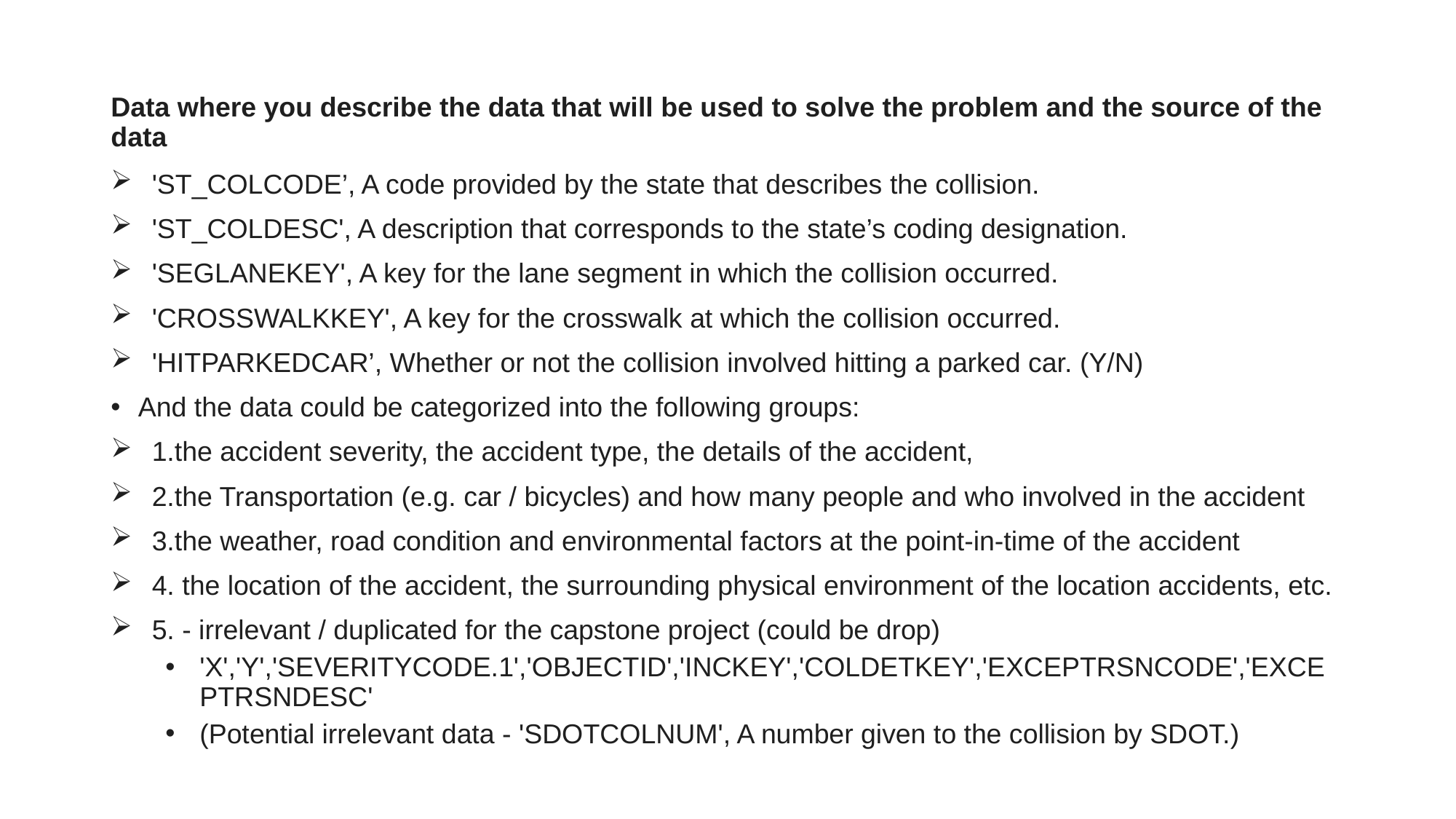

# Data where you describe the data that will be used to solve the problem and the source of the data
'ST_COLCODE’, A code provided by the state that describes the collision.
'ST_COLDESC', A description that corresponds to the state’s coding designation.
'SEGLANEKEY', A key for the lane segment in which the collision occurred.
'CROSSWALKKEY', A key for the crosswalk at which the collision occurred.
'HITPARKEDCAR’, Whether or not the collision involved hitting a parked car. (Y/N)
And the data could be categorized into the following groups:
1.the accident severity, the accident type, the details of the accident,
2.the Transportation (e.g. car / bicycles) and how many people and who involved in the accident
3.the weather, road condition and environmental factors at the point-in-time of the accident
4. the location of the accident, the surrounding physical environment of the location accidents, etc.
5. - irrelevant / duplicated for the capstone project (could be drop)
'X','Y','SEVERITYCODE.1','OBJECTID','INCKEY','COLDETKEY','EXCEPTRSNCODE','EXCEPTRSNDESC'
(Potential irrelevant data - 'SDOTCOLNUM', A number given to the collision by SDOT.)